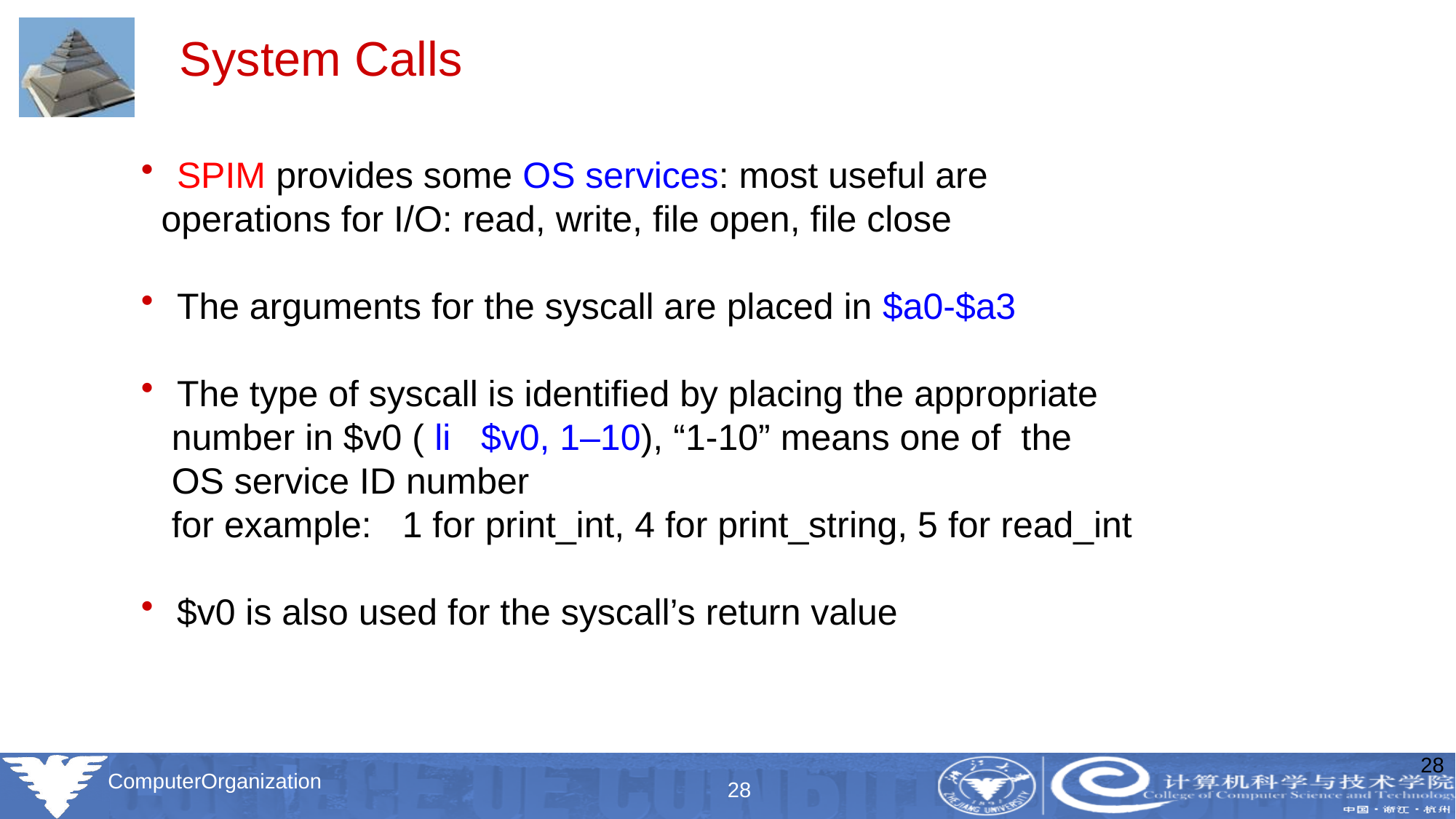

#
System Calls
 SPIM provides some OS services: most useful are
  operations for I/O: read, write, file open, file close

 The arguments for the syscall are placed in $a0-$a3

 The type of syscall is identified by placing the appropriate
   number in $v0 ( li   $v0, 1–10), “1-10” means one of  the
   OS service ID number
   for example:   1 for print_int, 4 for print_string, 5 for read_int

 $v0 is also used for the syscall’s return value
28